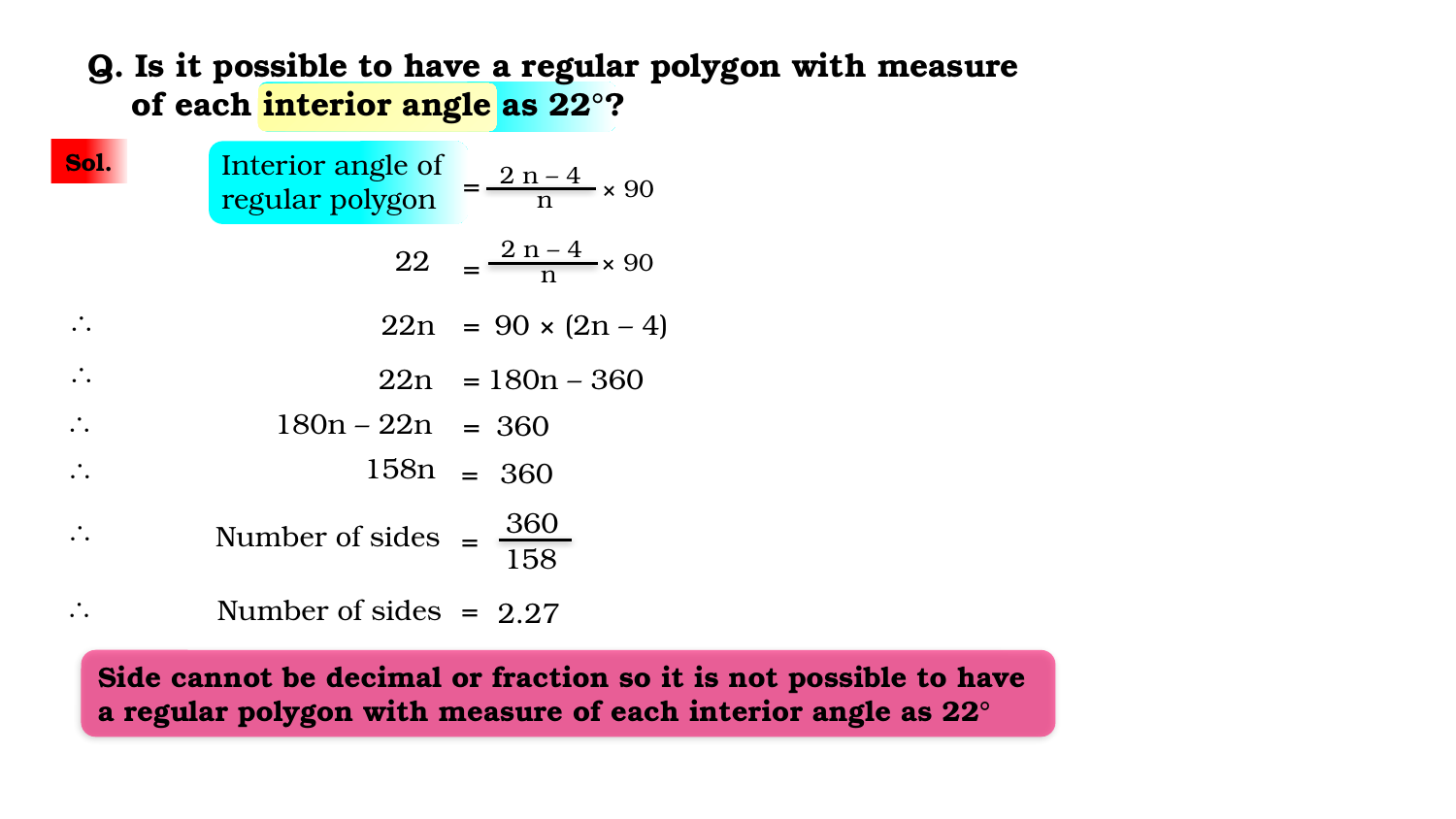

Q. Is it possible to have a regular polygon with measure
    of each interior angle as 22°?

Sol.
Interior angle of regular polygon

2 n – 4
=
× 90
n
2 n – 4
× 90
n
22
=
∴
22n
=
90 × (2n – 4)
∴
22n
=
180n – 360
∴
180n – 22n
=
360
158n
∴
=
360
360
∴
Number of sides
=
158
∴
Number of sides
=
2.27

Side cannot be decimal or fraction so it is not possible to have
a regular polygon with measure of each interior angle as 22°